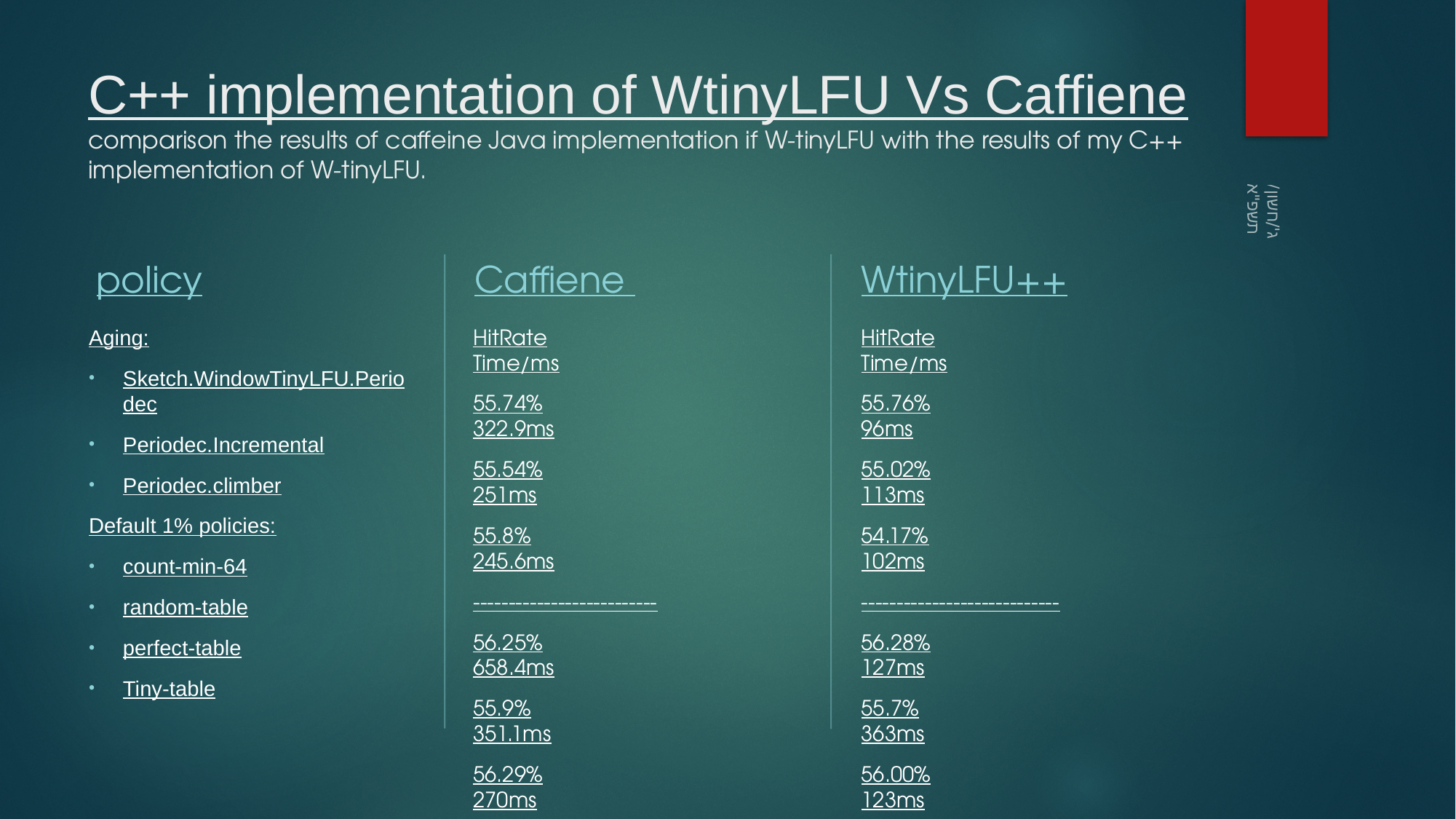

# C++ implementation of WtinyLFU Vs Caffiene comparison the results of caffeine Java implementation if W-tinyLFU with the results of my C++ implementation of W-tinyLFU.
ג'/חשון/תשפ"א
 policy
Caffiene
WtinyLFU++
Aging:
Sketch.WindowTinyLFU.Periodec
Periodec.Incremental
Periodec.climber
Default 1% policies:
count-min-64
random-table
perfect-table
Tiny-table
HitRate			Time/ms
55.74%			322.9ms
55.54%			251ms
55.8%			245.6ms
--------------------------
56.25%			658.4ms
55.9%			351.1ms
56.29%			270ms
55.59%			208.4ms
HitRate			Time/ms
55.76%			96ms
55.02%			113ms
54.17%			102ms
----------------------------
56.28%			127ms
55.7%			363ms
56.00%			123ms
55.42%			267ms